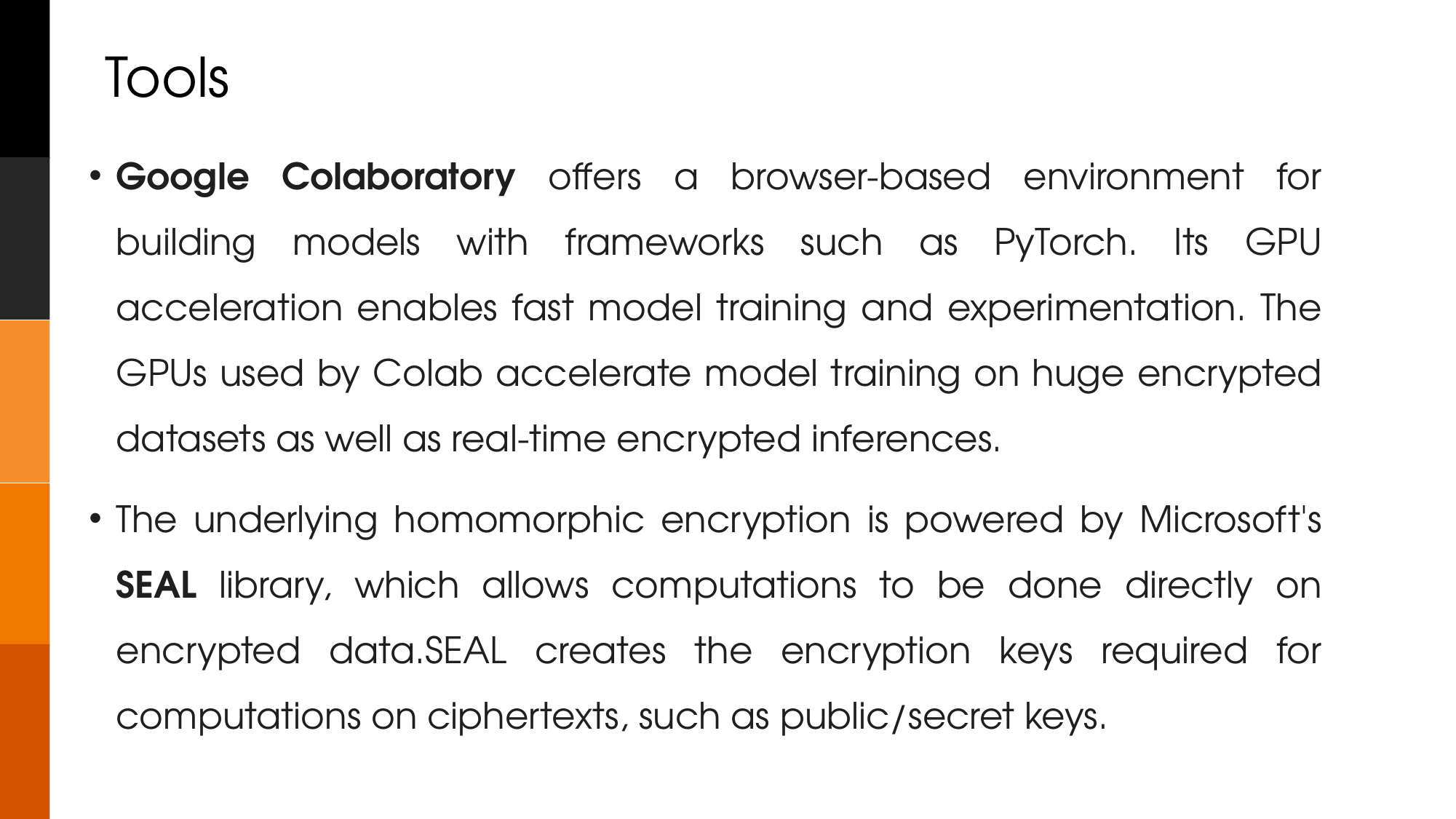

# Tools
Google Colaboratory offers a browser-based environment for building models with frameworks such as PyTorch. Its GPU acceleration enables fast model training and experimentation. The GPUs used by Colab accelerate model training on huge encrypted datasets as well as real-time encrypted inferences.
The underlying homomorphic encryption is powered by Microsoft's SEAL library, which allows computations to be done directly on encrypted data.SEAL creates the encryption keys required for computations on ciphertexts, such as public/secret keys.